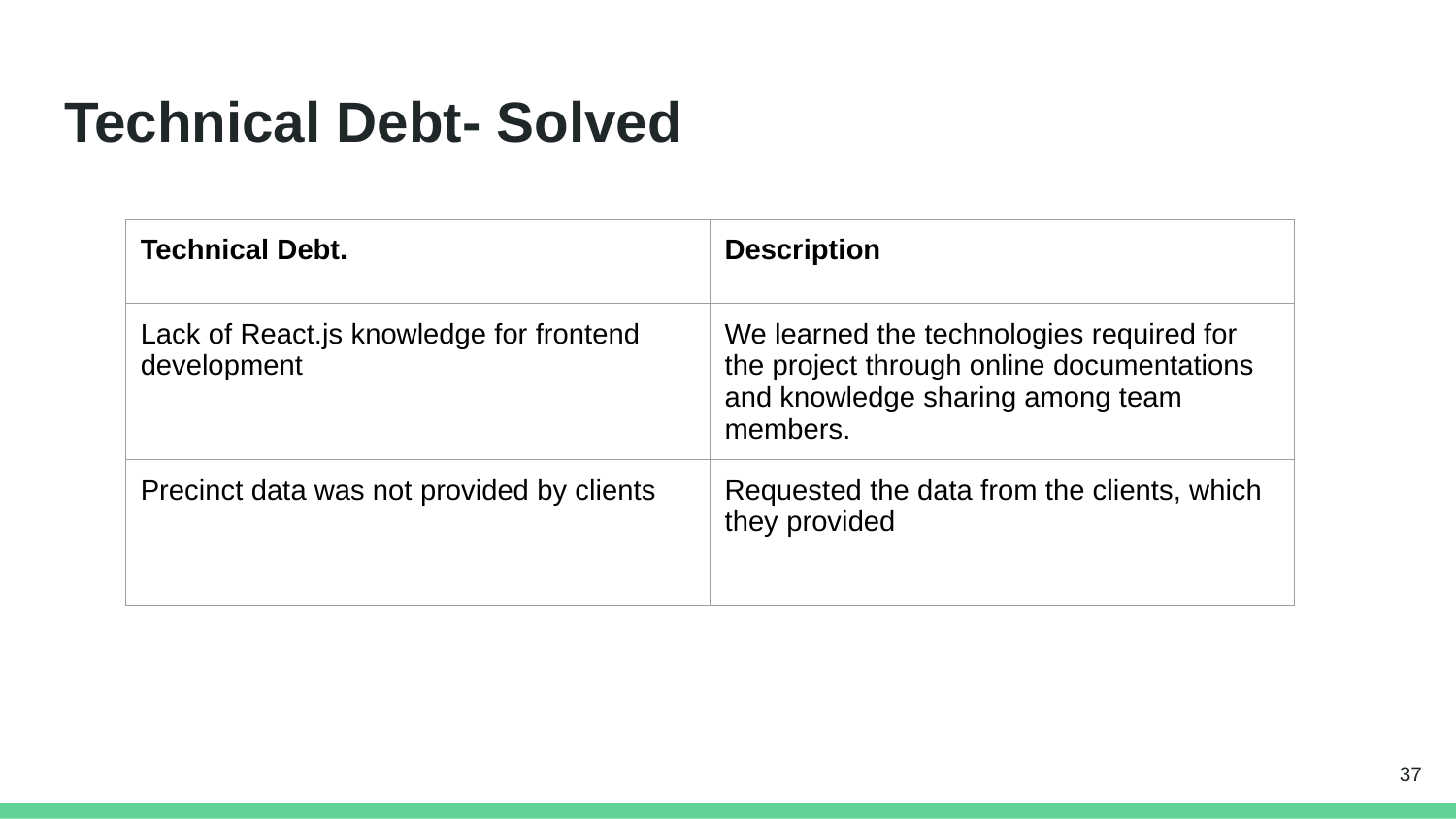

# Technical Debt- Solved
| Technical Debt. | Description |
| --- | --- |
| Lack of React.js knowledge for frontend development | We learned the technologies required for the project through online documentations and knowledge sharing among team members. |
| Precinct data was not provided by clients | Requested the data from the clients, which they provided |
37